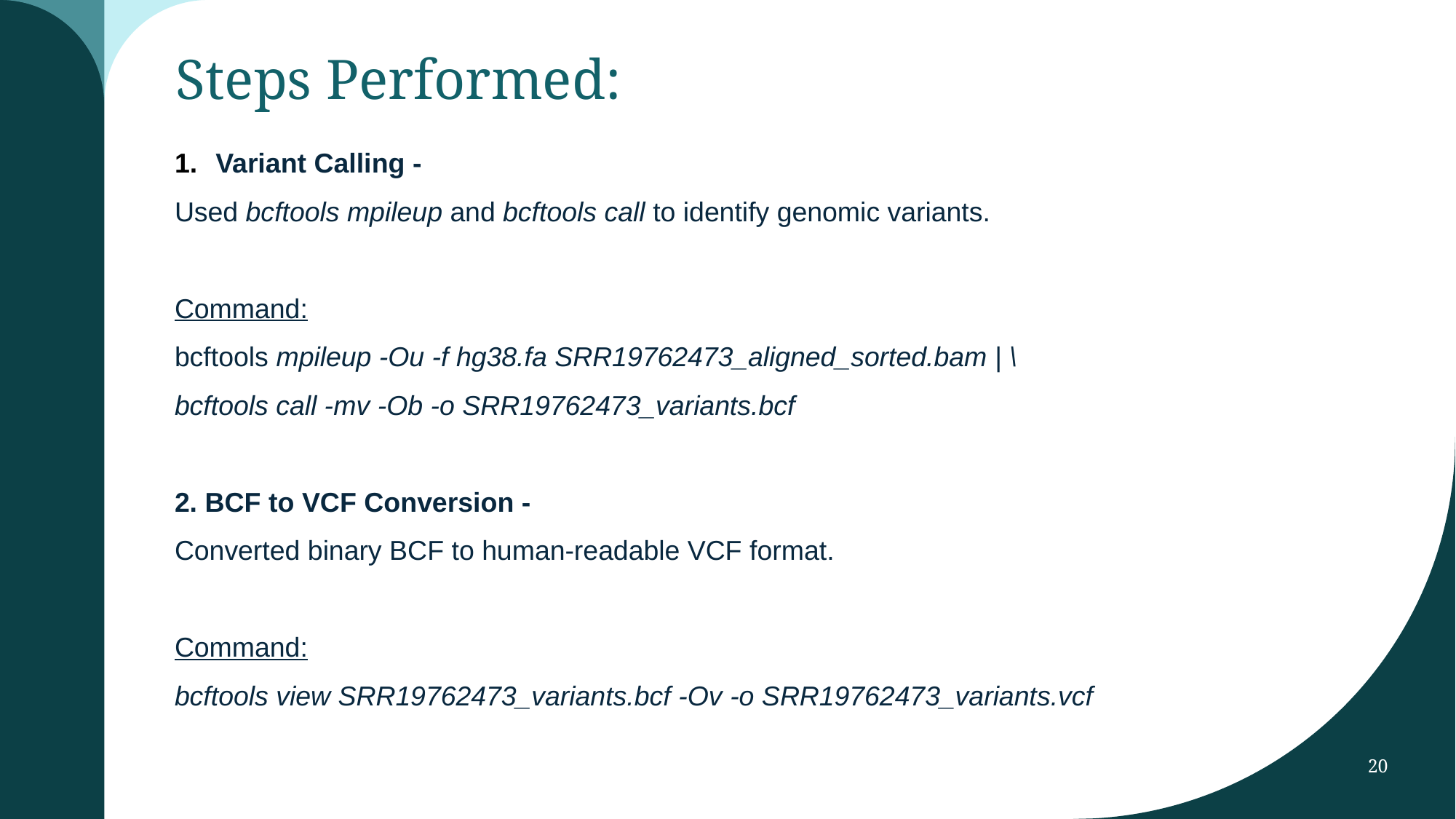

# Steps Performed:
Variant Calling -
Used bcftools mpileup and bcftools call to identify genomic variants.

Command:
bcftools mpileup -Ou -f hg38.fa SRR19762473_aligned_sorted.bam | \
bcftools call -mv -Ob -o SRR19762473_variants.bcf

2. BCF to VCF Conversion -
Converted binary BCF to human-readable VCF format.

Command:
bcftools view SRR19762473_variants.bcf -Ov -o SRR19762473_variants.vcf

20